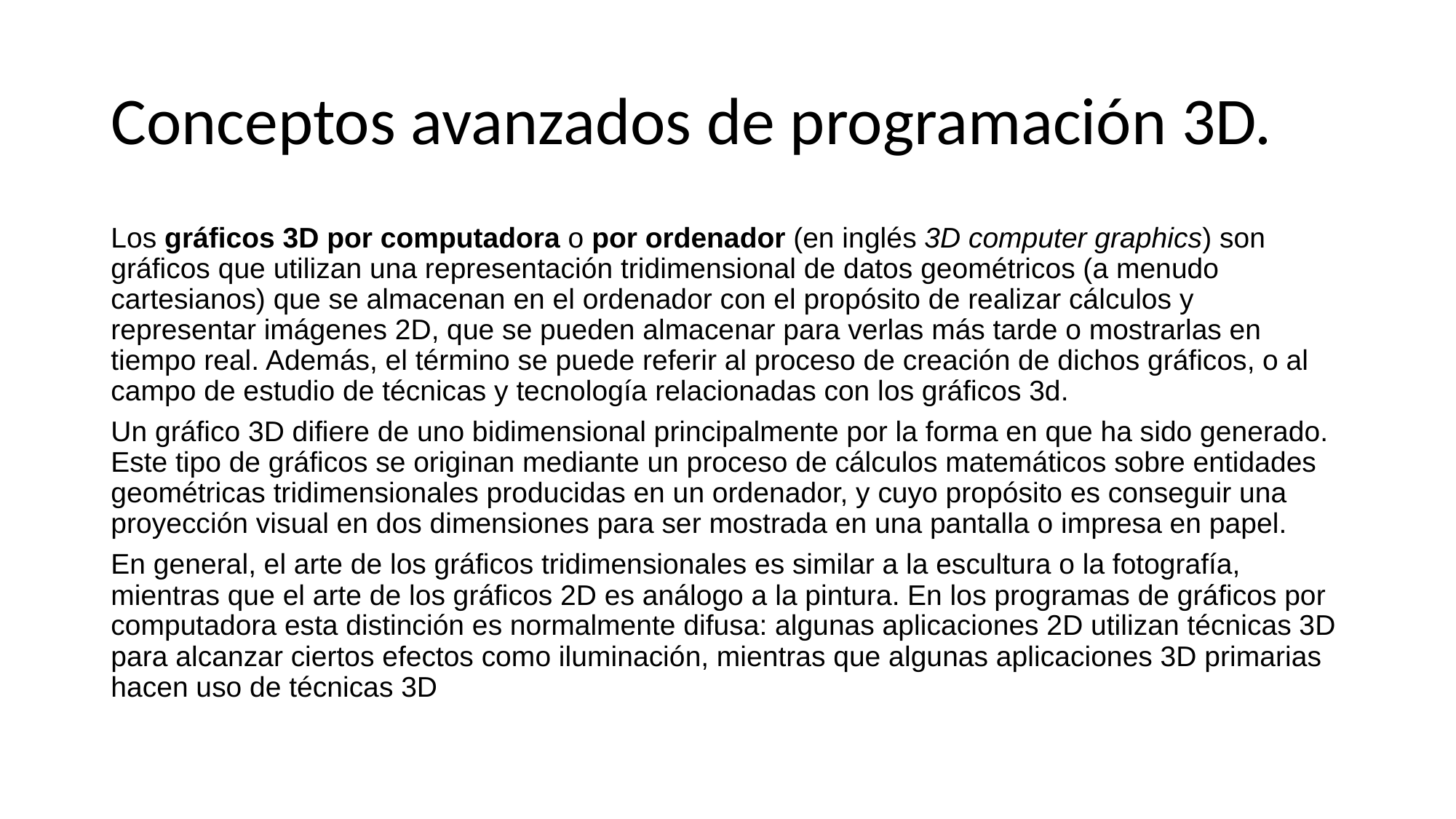

# Conceptos avanzados de programación 3D.
Los gráficos 3D por computadora o por ordenador (en inglés 3D computer graphics) son gráficos que utilizan una representación tridimensional de datos geométricos (a menudo cartesianos) que se almacenan en el ordenador con el propósito de realizar cálculos y representar imágenes 2D, que se pueden almacenar para verlas más tarde o mostrarlas en tiempo real. Además, el término se puede referir al proceso de creación de dichos gráficos, o al campo de estudio de técnicas y tecnología relacionadas con los gráficos 3d.
Un gráfico 3D difiere de uno bidimensional principalmente por la forma en que ha sido generado. Este tipo de gráficos se originan mediante un proceso de cálculos matemáticos sobre entidades geométricas tridimensionales producidas en un ordenador, y cuyo propósito es conseguir una proyección visual en dos dimensiones para ser mostrada en una pantalla o impresa en papel.
En general, el arte de los gráficos tridimensionales es similar a la escultura o la fotografía, mientras que el arte de los gráficos 2D es análogo a la pintura. En los programas de gráficos por computadora esta distinción es normalmente difusa: algunas aplicaciones 2D utilizan técnicas 3D para alcanzar ciertos efectos como iluminación, mientras que algunas aplicaciones 3D primarias hacen uso de técnicas 3D